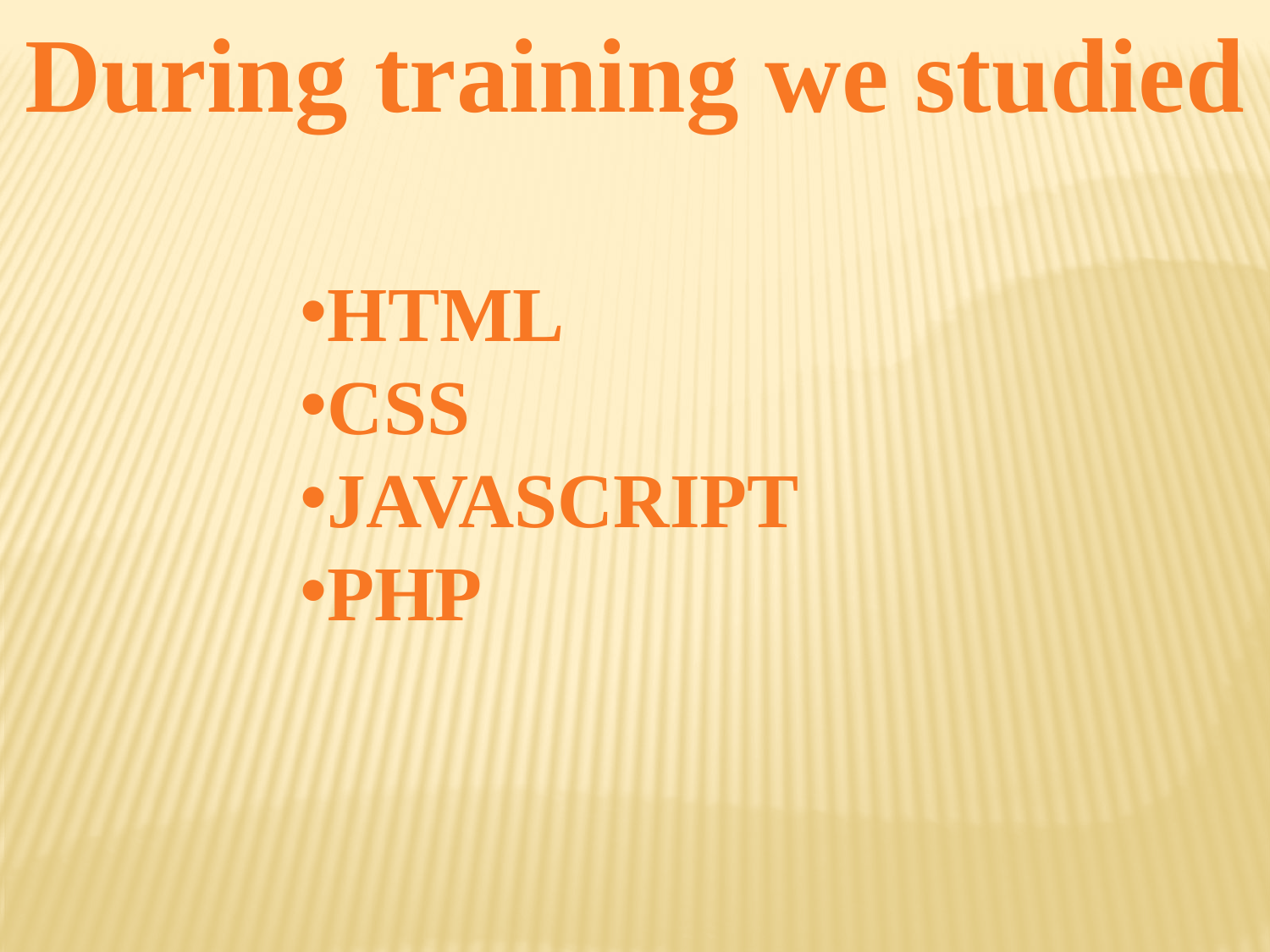

During training we studied
HTML
CSS
JAVASCRIPT
PHP